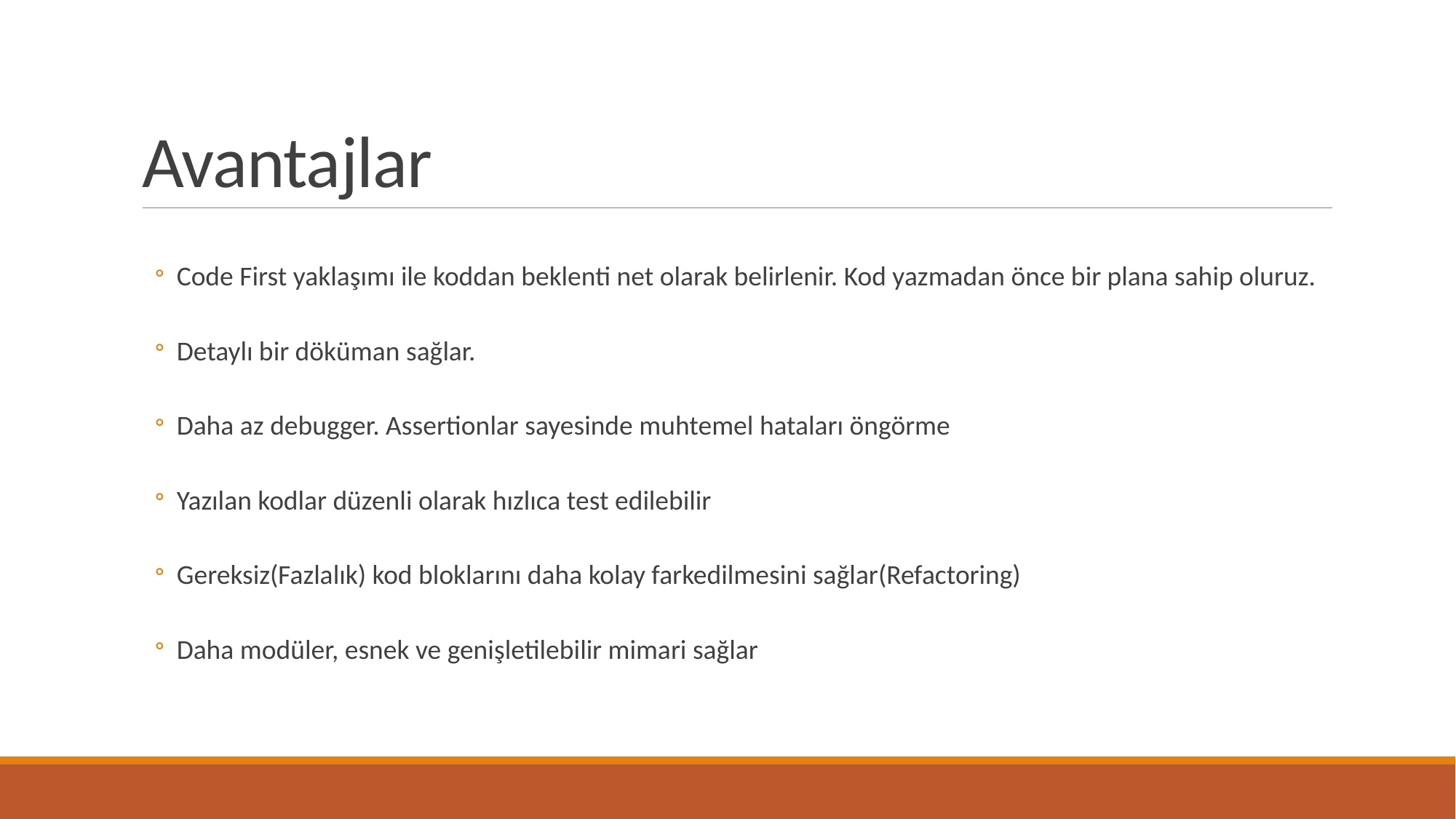

# Avantajlar
Code First yaklaşımı ile koddan beklenti net olarak belirlenir. Kod yazmadan önce bir plana sahip oluruz.
Detaylı bir döküman sağlar.
Daha az debugger. Assertionlar sayesinde muhtemel hataları öngörme
Yazılan kodlar düzenli olarak hızlıca test edilebilir
Gereksiz(Fazlalık) kod bloklarını daha kolay farkedilmesini sağlar(Refactoring)
Daha modüler, esnek ve genişletilebilir mimari sağlar